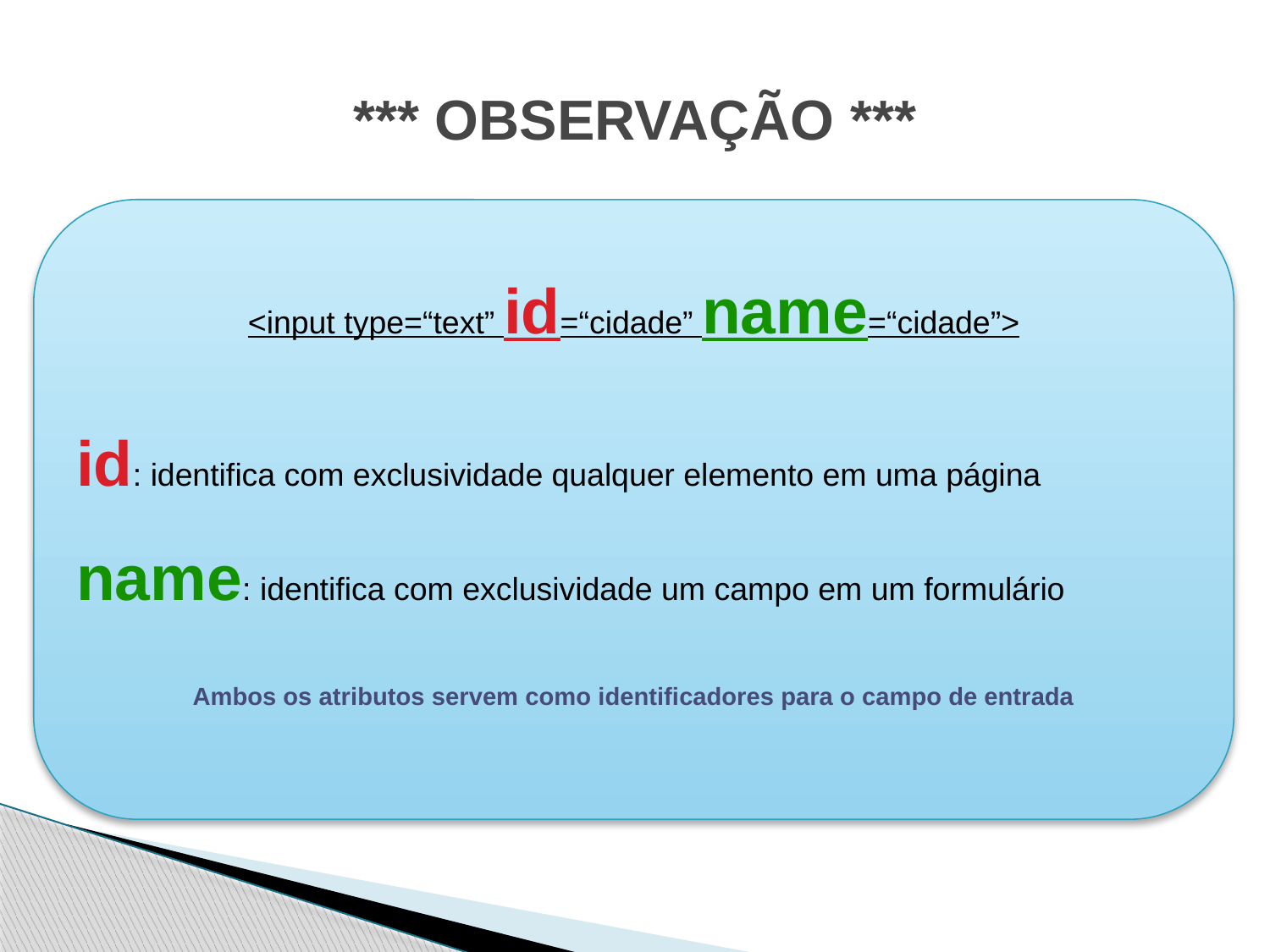

# *** OBSERVAÇÃO ***
<input type=“text” id=“cidade” name=“cidade”>

id: identifica com exclusividade qualquer elemento em uma página

name: identifica com exclusividade um campo em um formulário

Ambos os atributos servem como identificadores para o campo de entrada